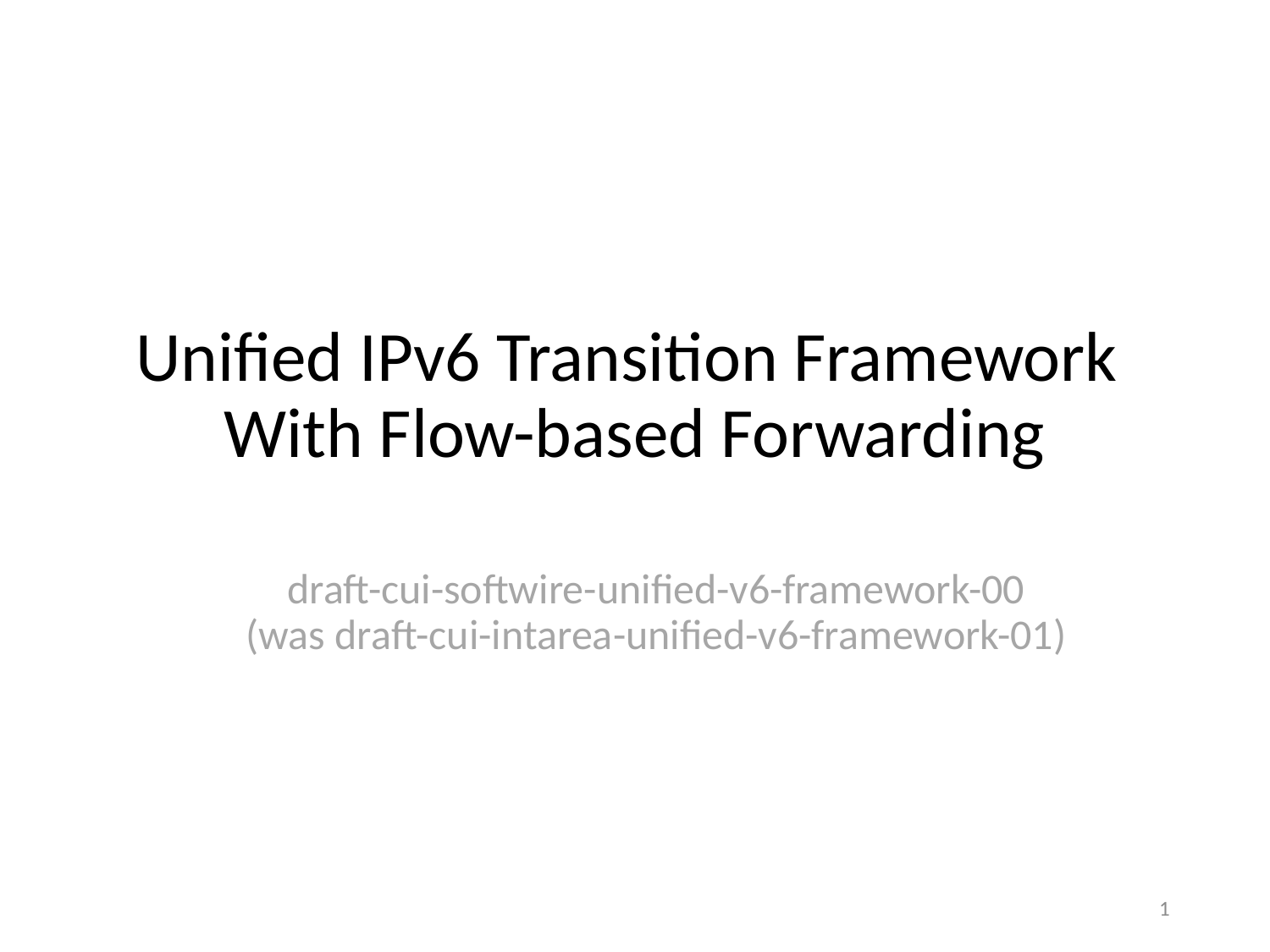

# Unified IPv6 Transition Framework With Flow-based Forwarding
draft-cui-softwire-unified-v6-framework-00
(was draft-cui-intarea-unified-v6-framework-01)
1